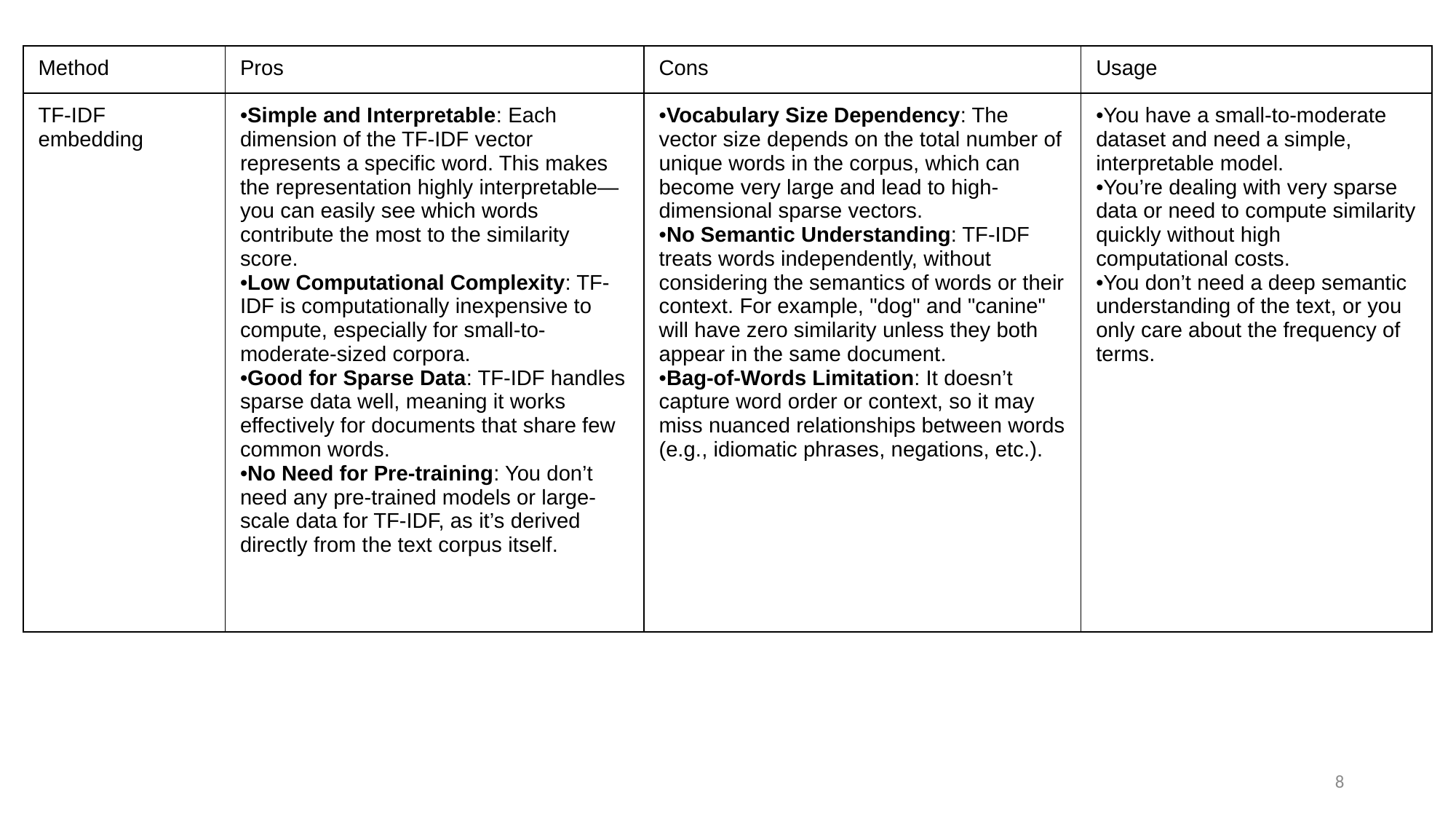

| Method | Pros | Cons | Usage |
| --- | --- | --- | --- |
| TF-IDF embedding | Simple and Interpretable: Each dimension of the TF-IDF vector represents a specific word. This makes the representation highly interpretable—you can easily see which words contribute the most to the similarity score. Low Computational Complexity: TF-IDF is computationally inexpensive to compute, especially for small-to-moderate-sized corpora. Good for Sparse Data: TF-IDF handles sparse data well, meaning it works effectively for documents that share few common words. No Need for Pre-training: You don’t need any pre-trained models or large-scale data for TF-IDF, as it’s derived directly from the text corpus itself. | Vocabulary Size Dependency: The vector size depends on the total number of unique words in the corpus, which can become very large and lead to high-dimensional sparse vectors. No Semantic Understanding: TF-IDF treats words independently, without considering the semantics of words or their context. For example, "dog" and "canine" will have zero similarity unless they both appear in the same document. Bag-of-Words Limitation: It doesn’t capture word order or context, so it may miss nuanced relationships between words (e.g., idiomatic phrases, negations, etc.). | You have a small-to-moderate dataset and need a simple, interpretable model. You’re dealing with very sparse data or need to compute similarity quickly without high computational costs. You don’t need a deep semantic understanding of the text, or you only care about the frequency of terms. |
8